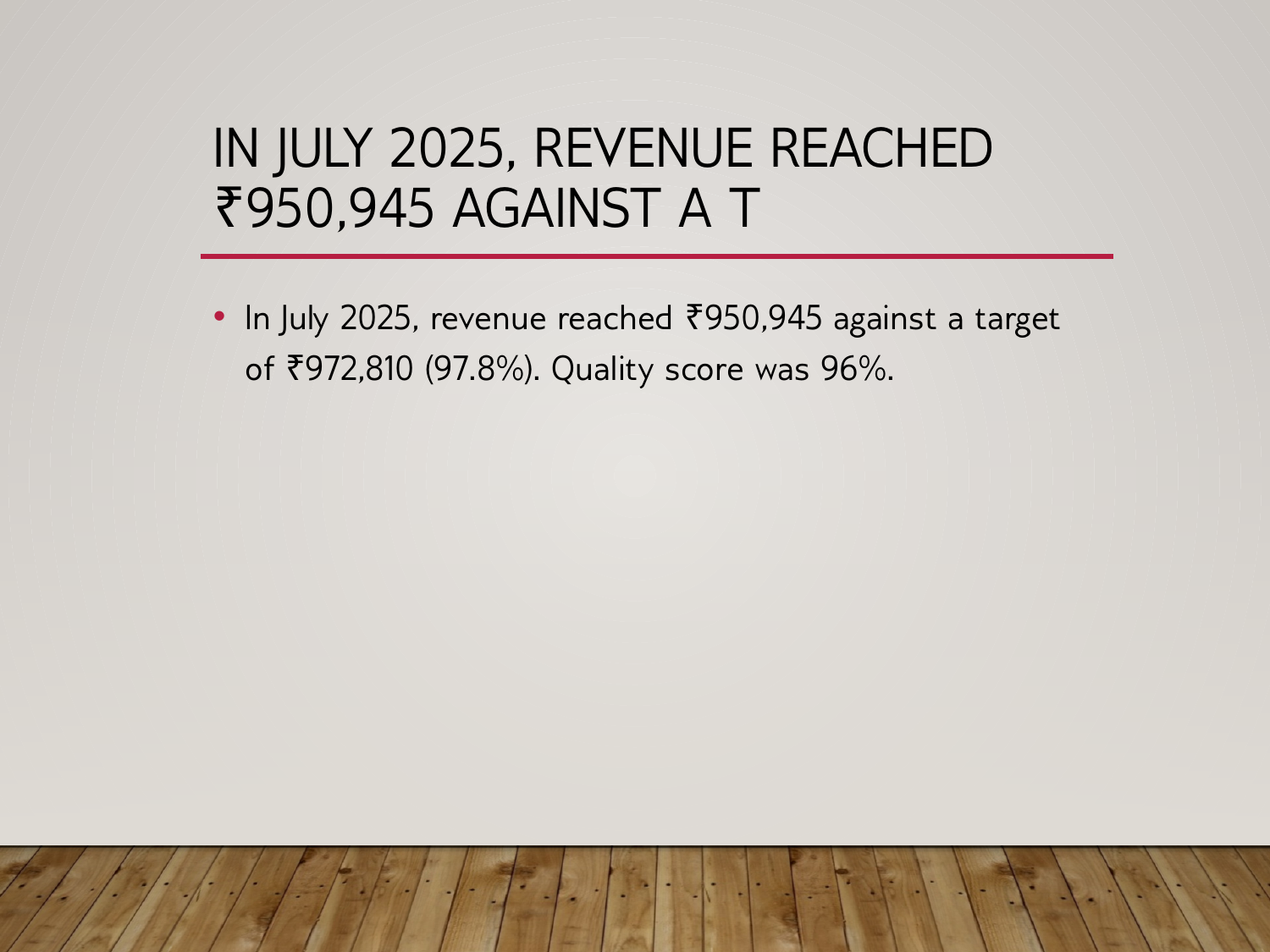

# In July 2025, revenue reached ₹950,945 against a t
In July 2025, revenue reached ₹950,945 against a target of ₹972,810 (97.8%). Quality score was 96%.